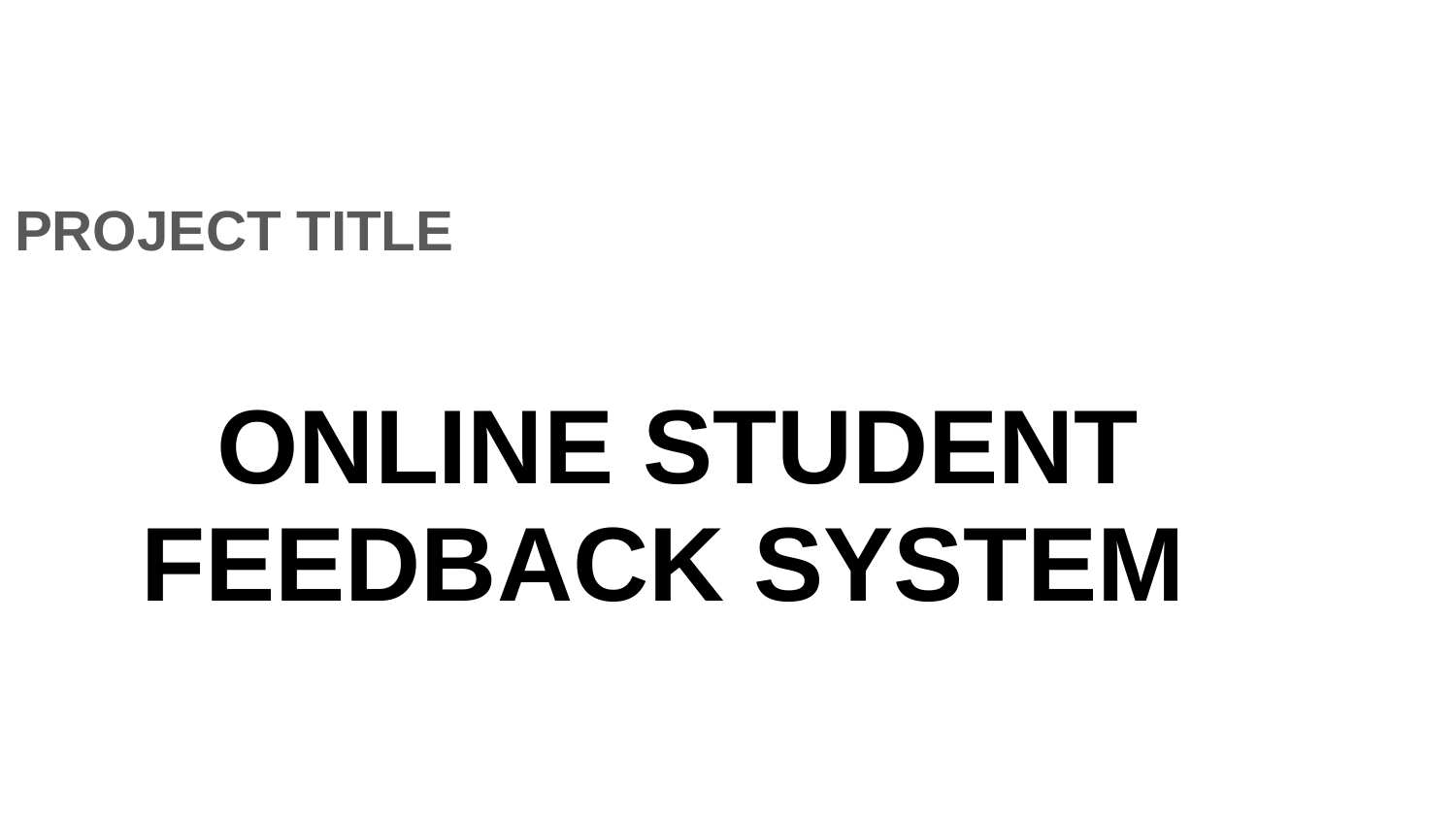

PROJECT TITLE
# ONLINE STUDENT FEEDBACK SYSTEM